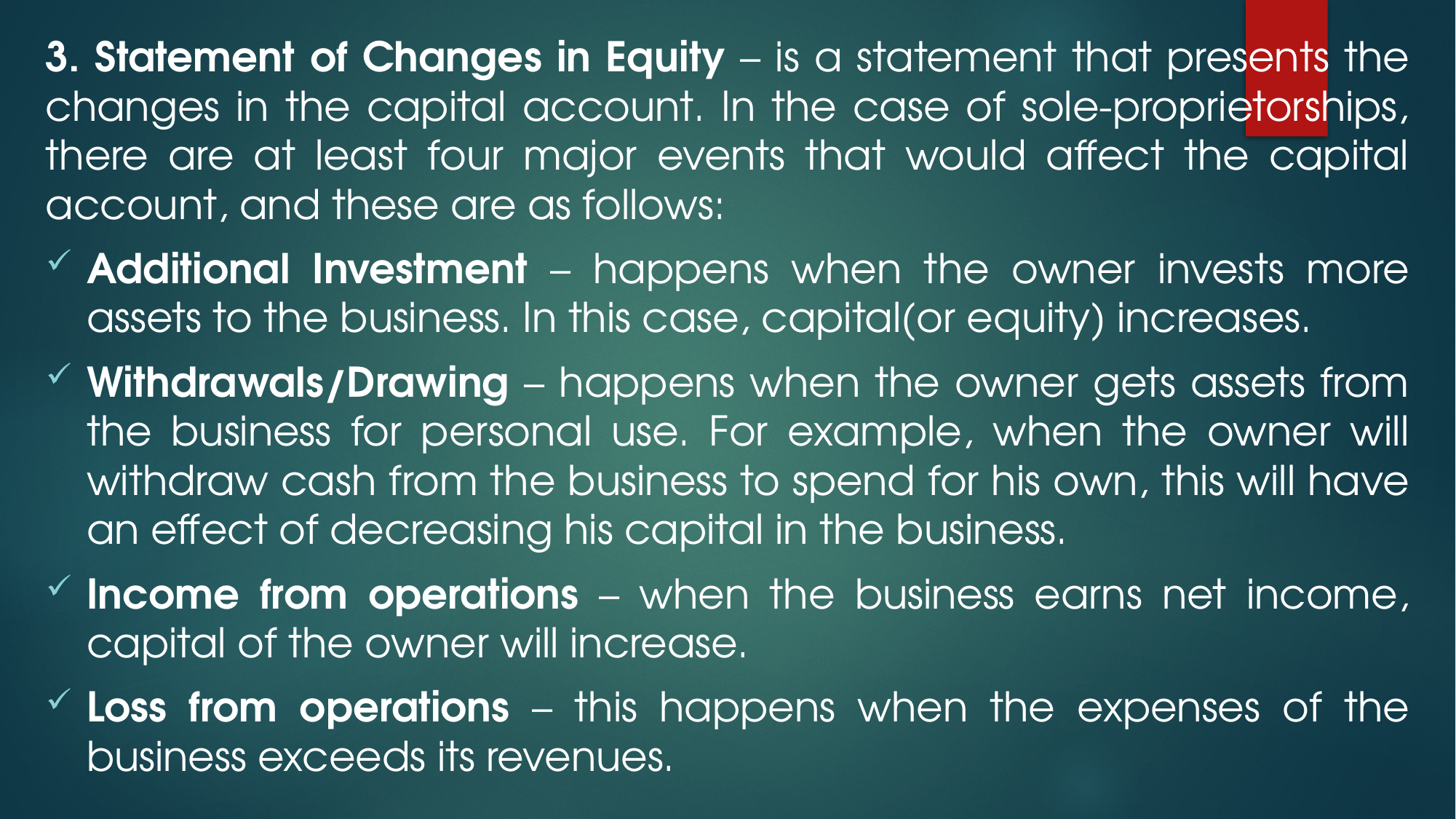

3. Statement of Changes in Equity – is a statement that presents the changes in the capital account. In the case of sole-proprietorships, there are at least four major events that would affect the capital account, and these are as follows:
Additional Investment – happens when the owner invests more assets to the business. In this case, capital(or equity) increases.
Withdrawals/Drawing – happens when the owner gets assets from the business for personal use. For example, when the owner will withdraw cash from the business to spend for his own, this will have an effect of decreasing his capital in the business.
Income from operations – when the business earns net income, capital of the owner will increase.
Loss from operations – this happens when the expenses of the business exceeds its revenues.